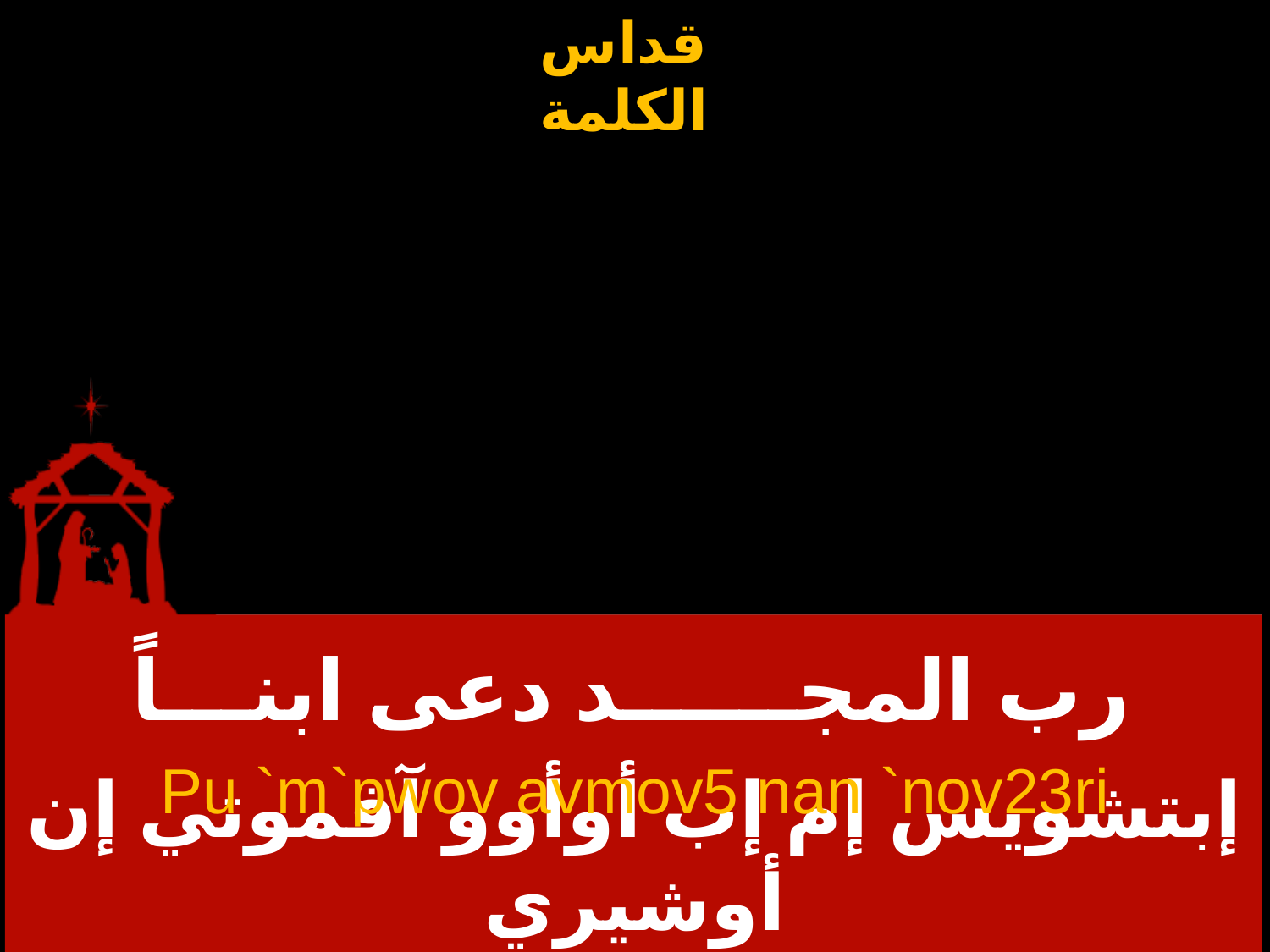

# رب المجــــــد دعى ابنـــاً
Pu `m`pwov avmov5 nan `nov23ri
إبتشويس إم إب أوأوو آفموتي إن أوشيري